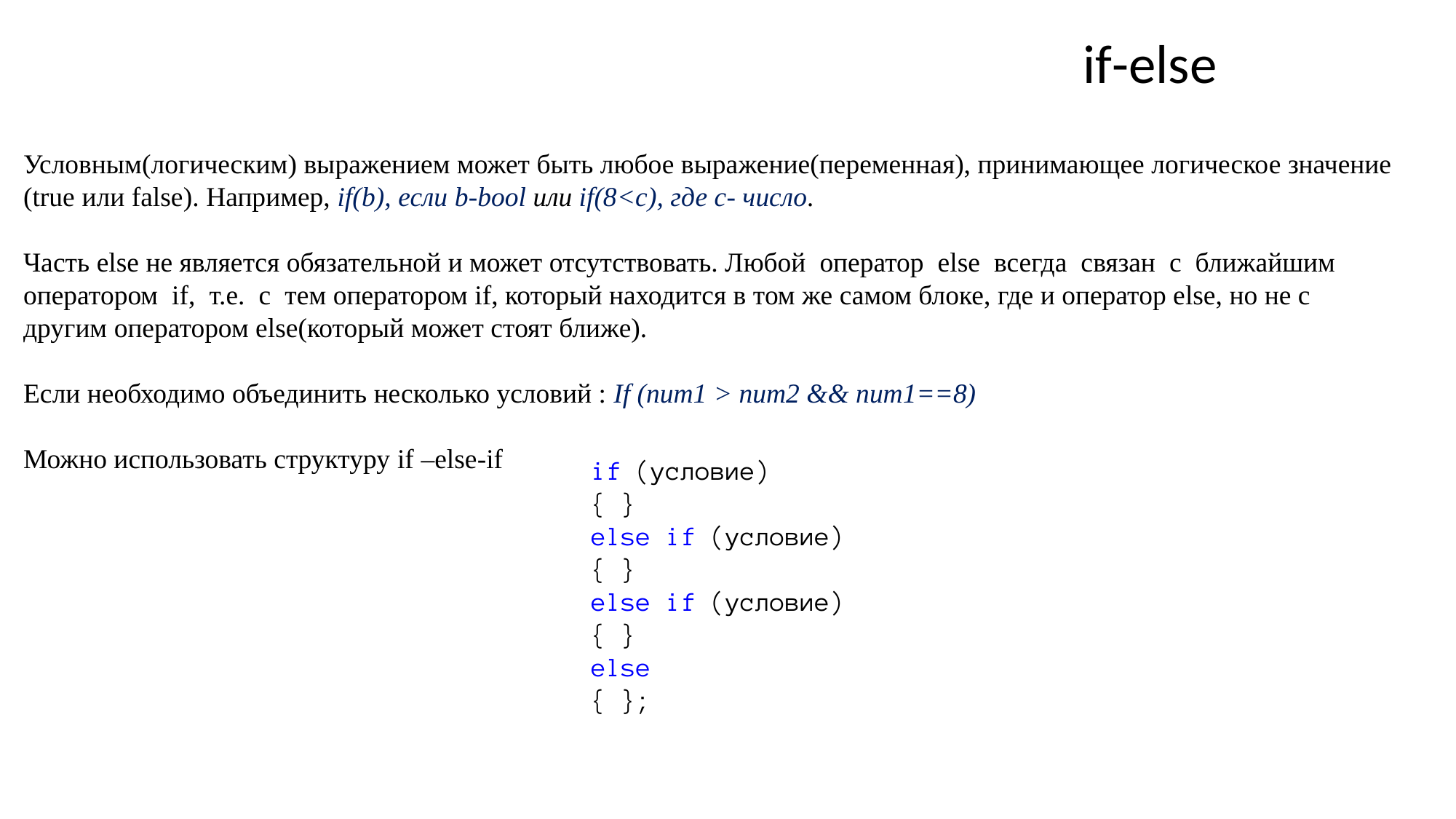

if-else
Условным(логическим) выражением может быть любое выражение(переменная), принимающее логическое значение (true или false). Например, if(b), если b-bool или if(8<c), где с- число.
Часть else не является обязательной и может отсутствовать. Любой  оператор  else  всегда  связан  с  ближайшим  оператором  if,  т.е.  с  тем оператором if, который находится в том же самом блоке, где и оператор else, но не с другим оператором else(который может стоят ближе).

Если необходимо объединить несколько условий : If (num1 > num2 && num1==8)

Можно использовать структуру if –else-if
if (условие)
{ }
else if (условие)
{ }
else if (условие)
{ }
else
{ };